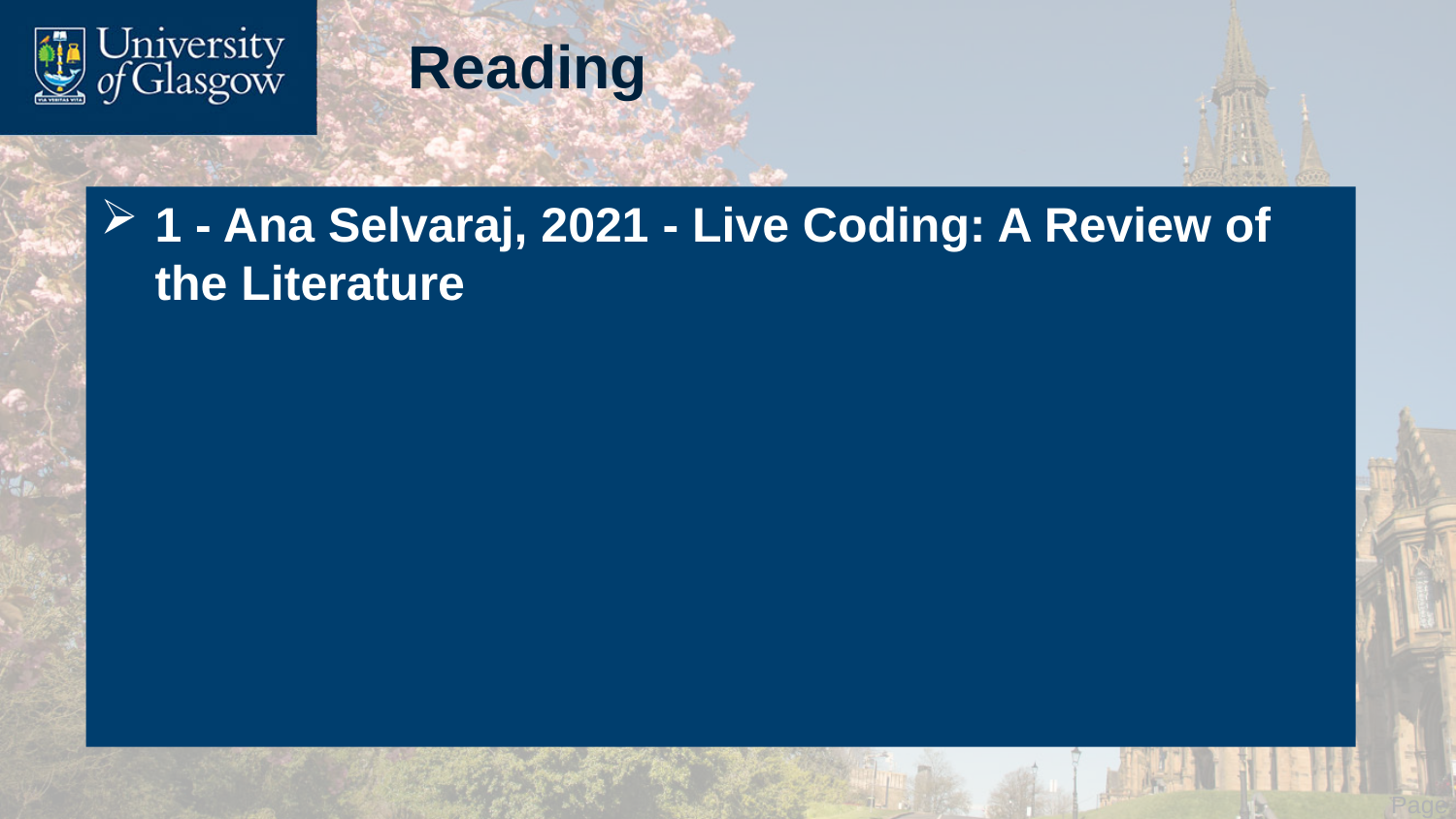

# Reading
1 - Ana Selvaraj, 2021 - Live Coding: A Review of the Literature
 Page 9